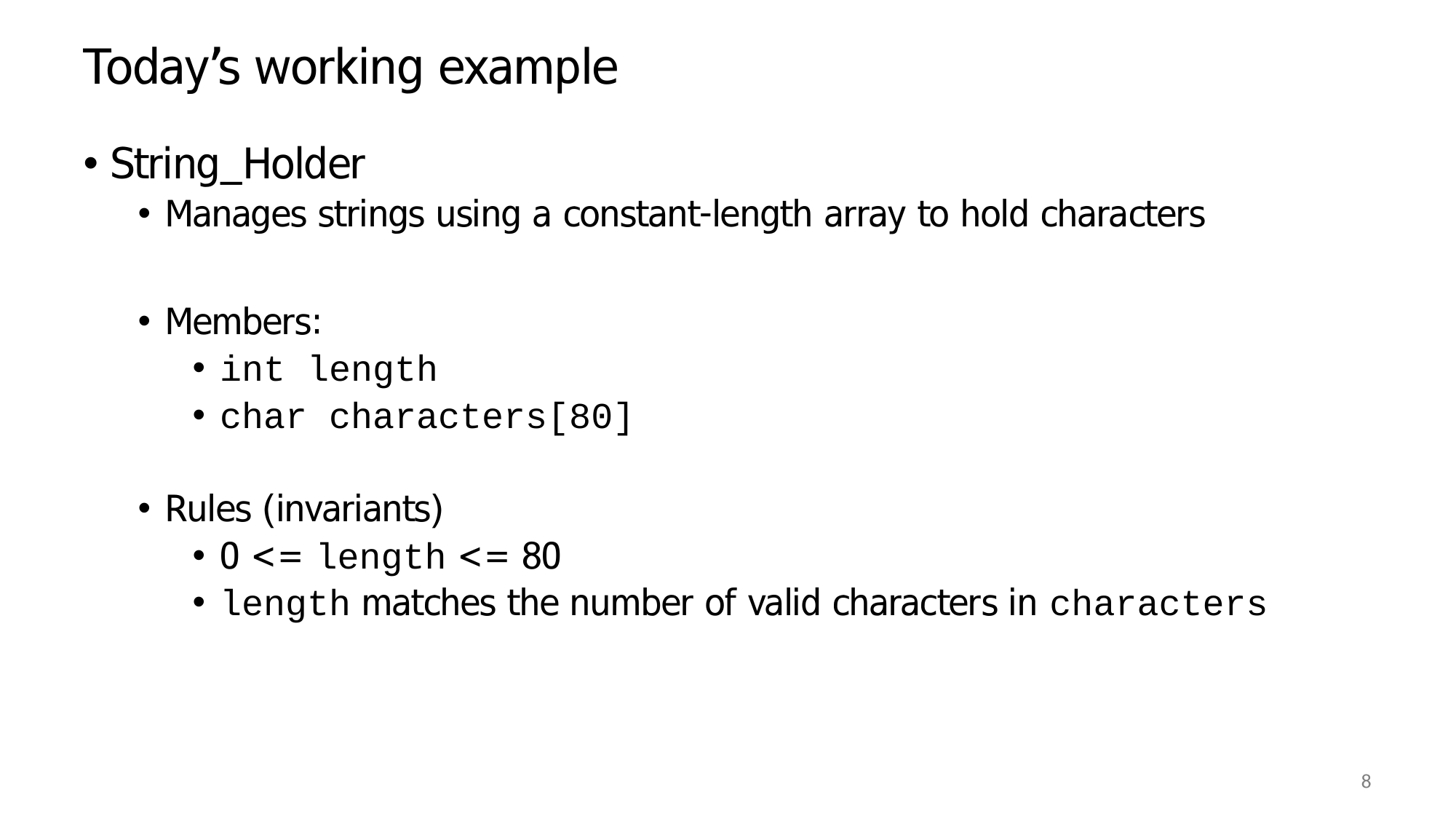

# Today’s working example
String_Holder
Manages strings using a constant-length array to hold characters

Members:
int length
char characters[80]

Rules (invariants)
0 <= length <= 80
length matches the number of valid characters in characters
8